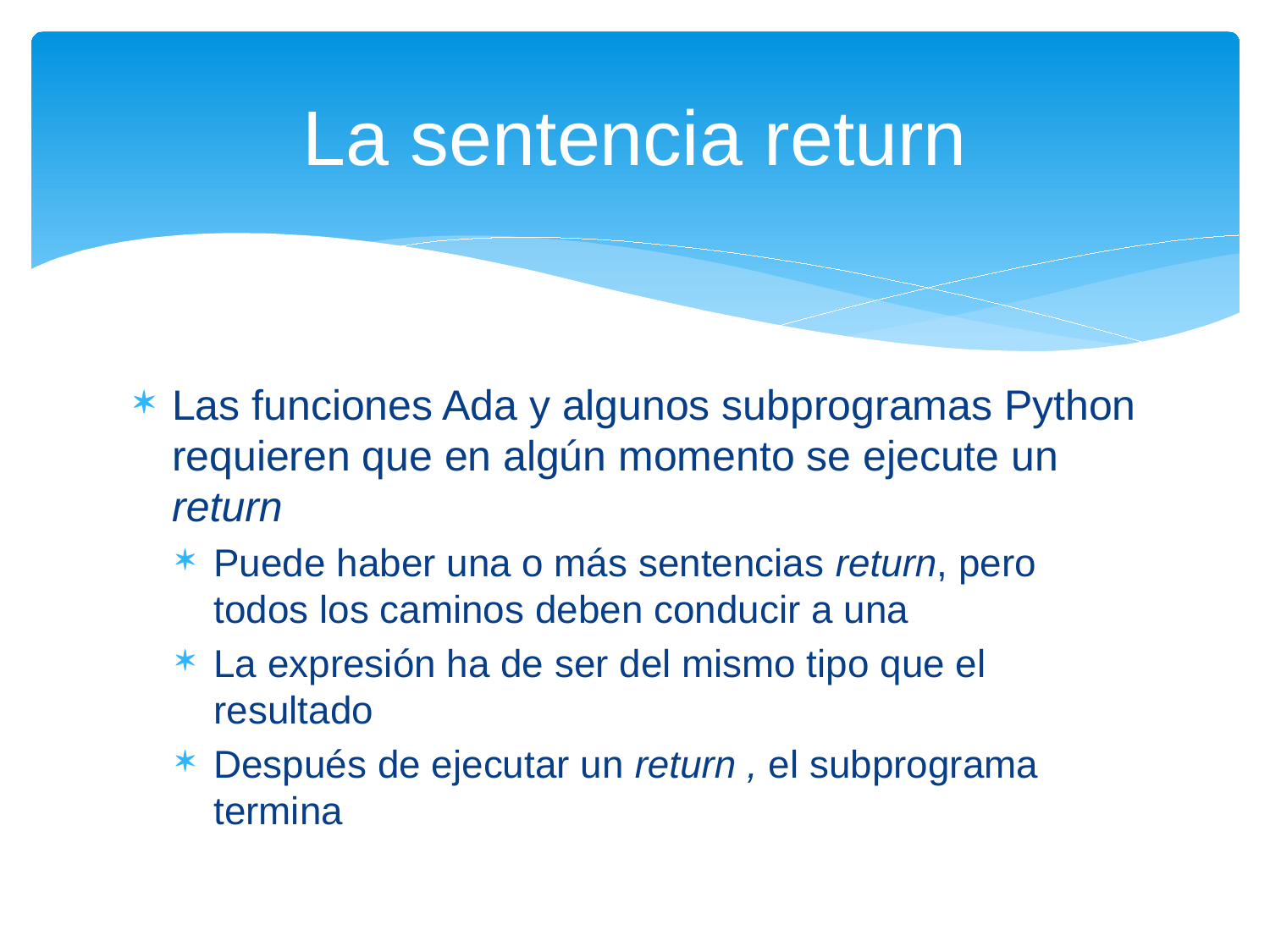

# La sentencia return
Las funciones Ada y algunos subprogramas Python requieren que en algún momento se ejecute un return
Puede haber una o más sentencias return, pero todos los caminos deben conducir a una
La expresión ha de ser del mismo tipo que el resultado
Después de ejecutar un return , el subprograma termina